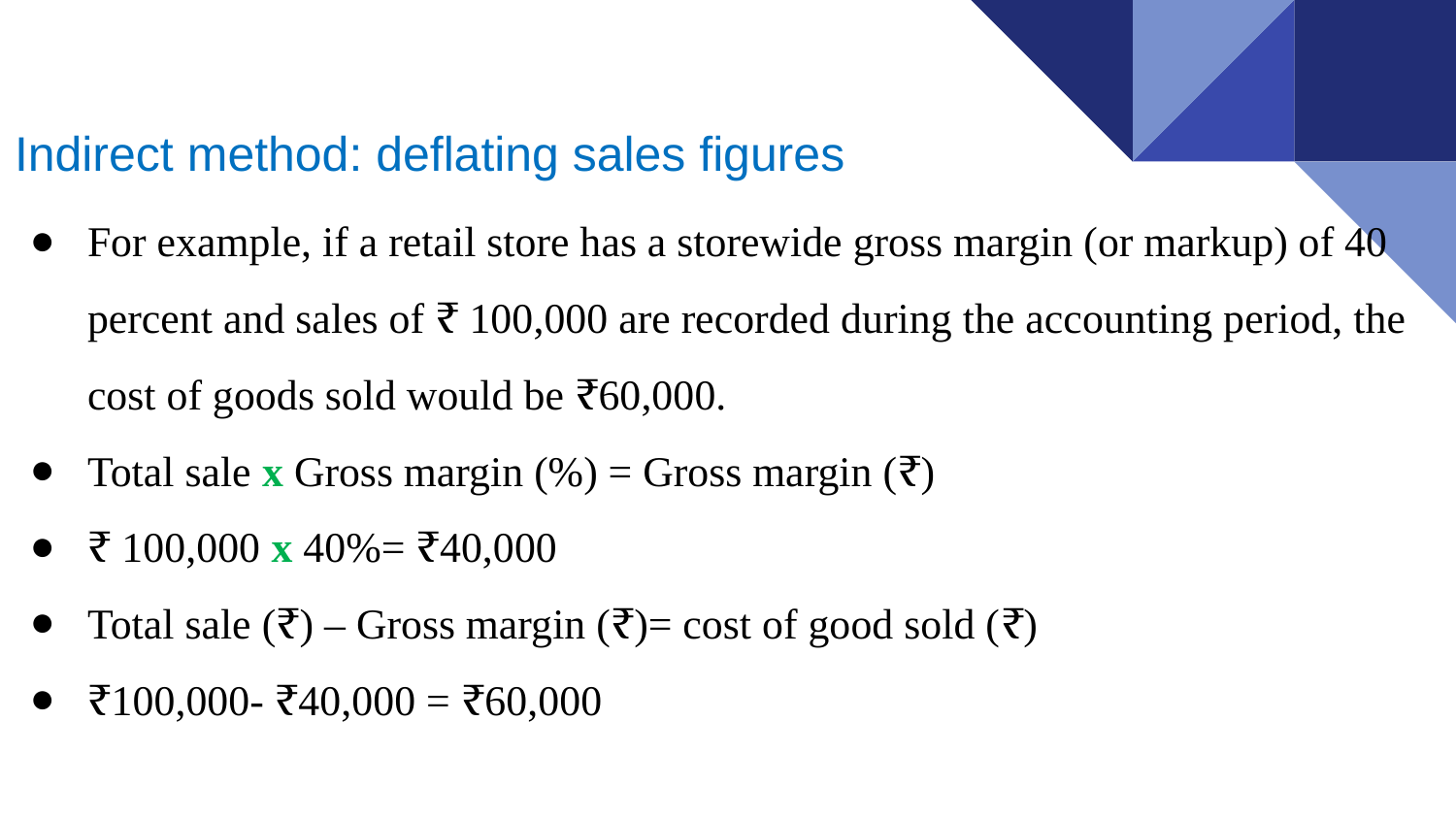

Indirect method: deflating sales figures
For example, if a retail store has a storewide gross margin (or markup) of 40 percent and sales of ₹ 100,000 are recorded during the accounting period, the cost of goods sold would be ₹60,000.
Total sale x Gross margin (%) = Gross margin (₹)
₹ 100,000 x 40%= ₹40,000
Total sale (₹) – Gross margin (₹)= cost of good sold (₹)
₹100,000- ₹40,000 = ₹60,000